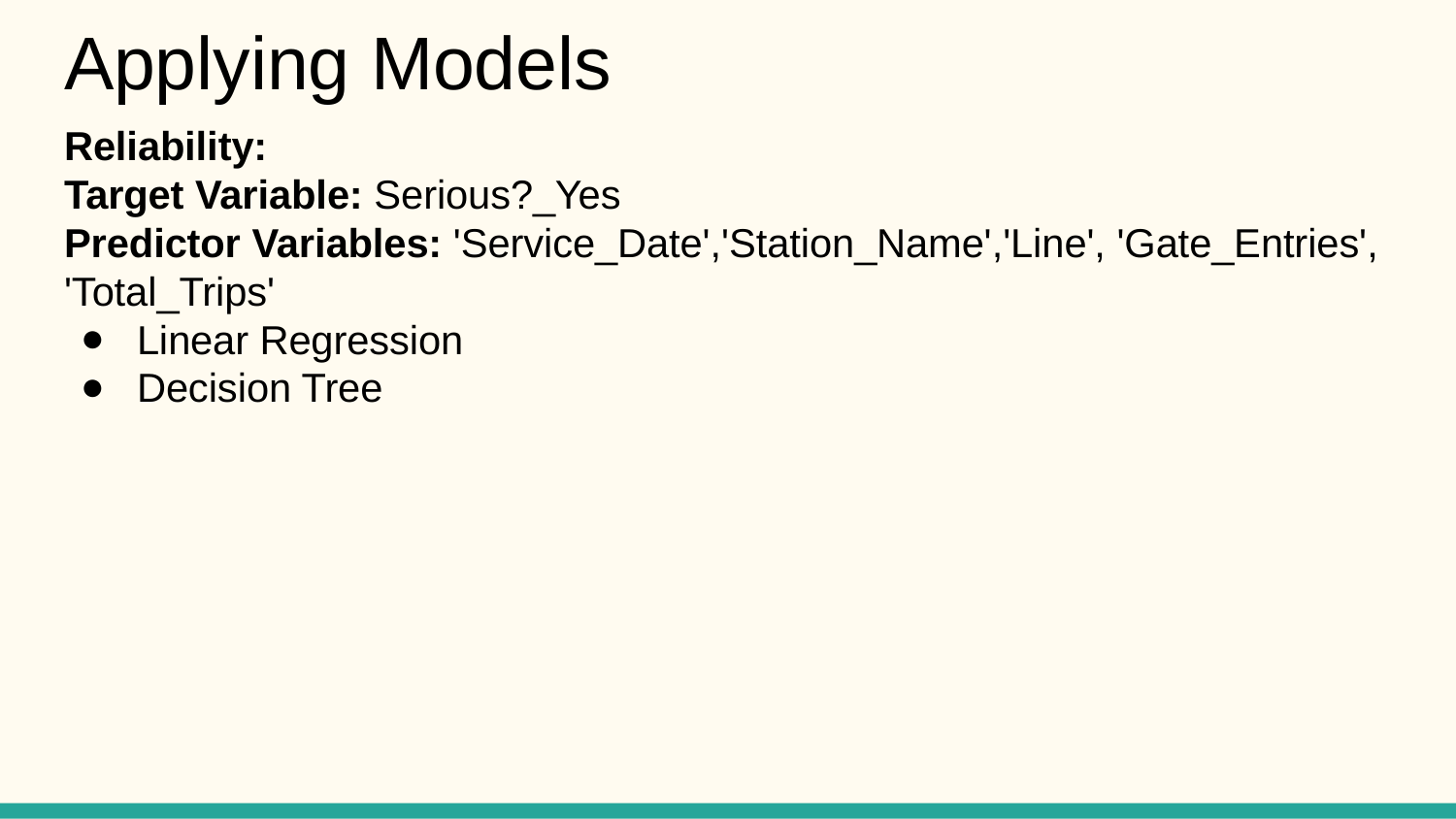

# Applying Models
Reliability:
Target Variable: Serious?_Yes
Predictor Variables: 'Service_Date','Station_Name','Line', 'Gate_Entries', 'Total_Trips'
Linear Regression
Decision Tree